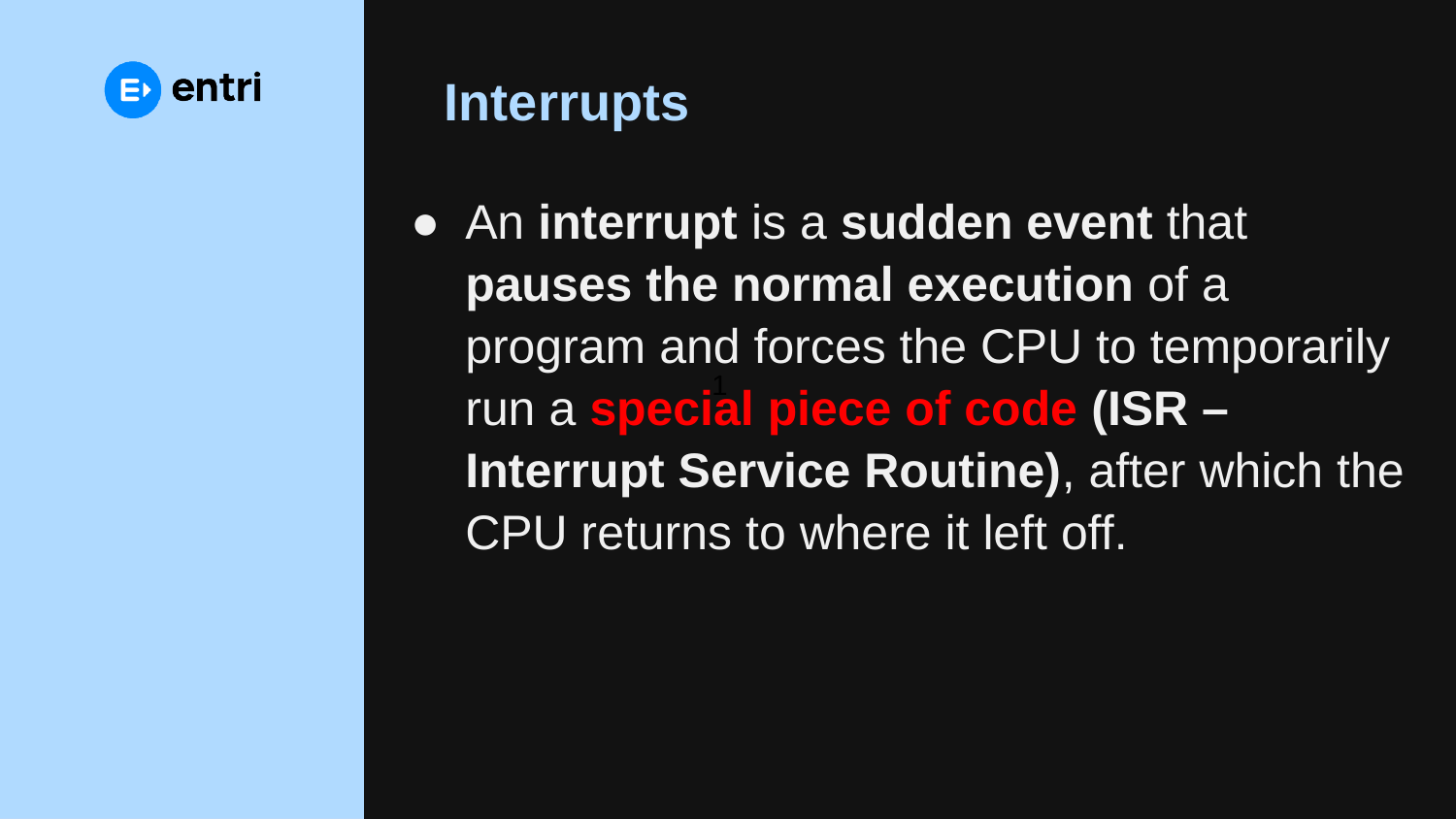

# Interrupts
An interrupt is a sudden event that pauses the normal execution of a program and forces the CPU to temporarily run a special piece of code (ISR – Interrupt Service Routine), after which the CPU returns to where it left off.

1